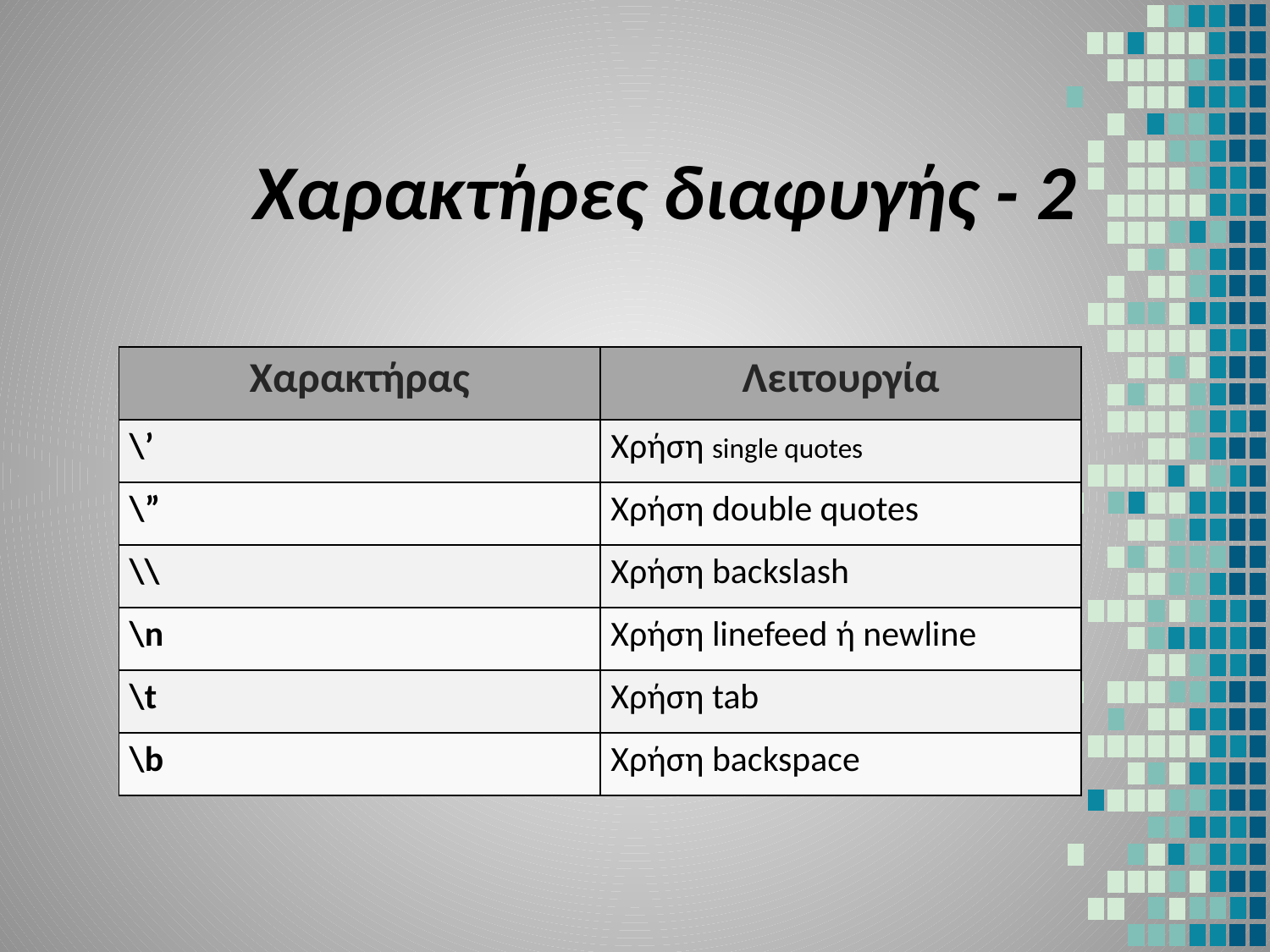

# Χαρακτήρες διαφυγής - 2
| Χαρακτήρας | Λειτουργία |
| --- | --- |
| \’ | Χρήση single quotes |
| \” | Χρήση double quotes |
| \\ | Χρήση backslash |
| \n | Χρήση linefeed ή newline |
| \t | Χρήση tab |
| \b | Χρήση backspace |